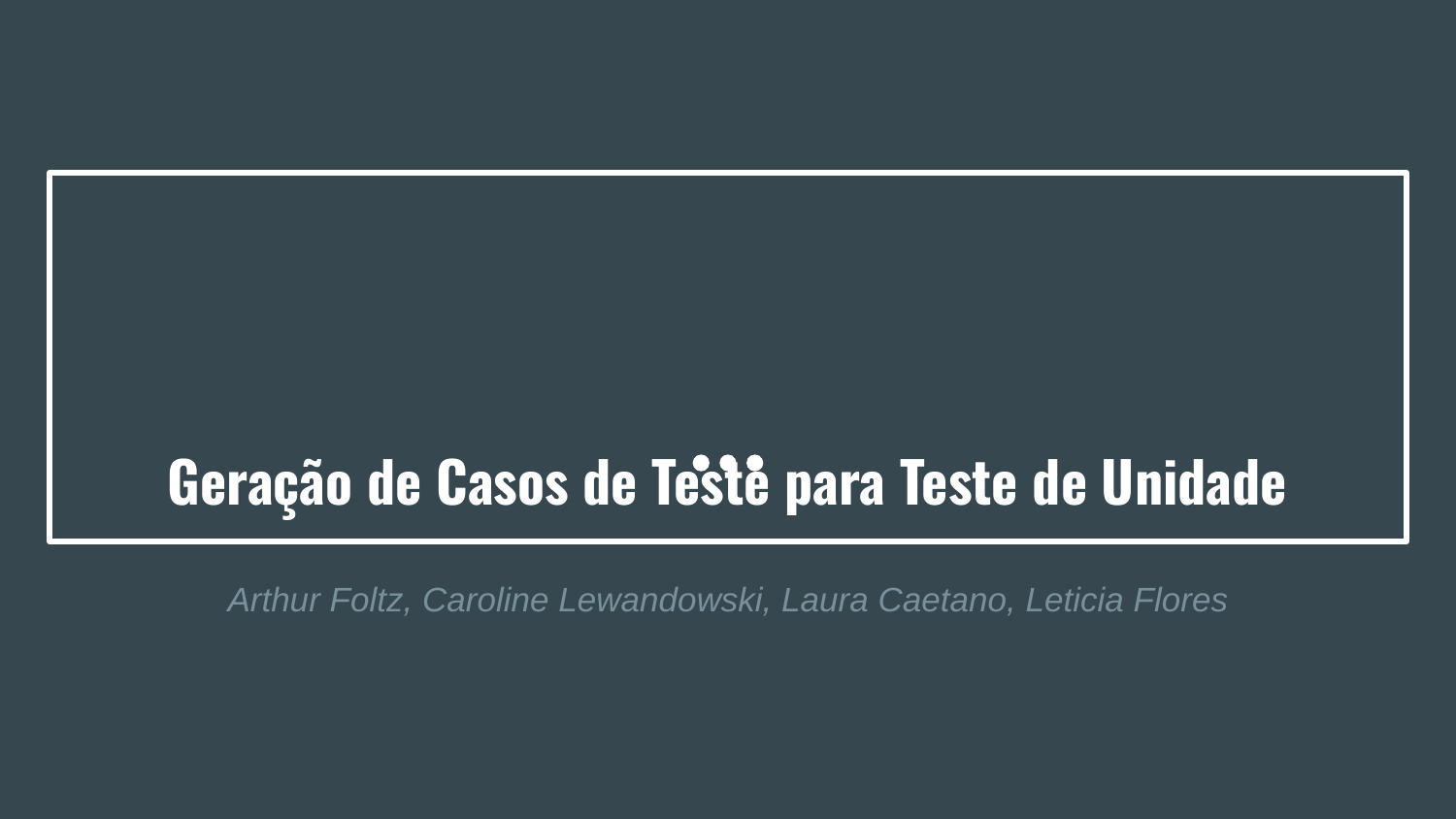

# Geração de Casos de Teste para Teste de Unidade

Arthur Foltz, Caroline Lewandowski, Laura Caetano, Leticia Flores